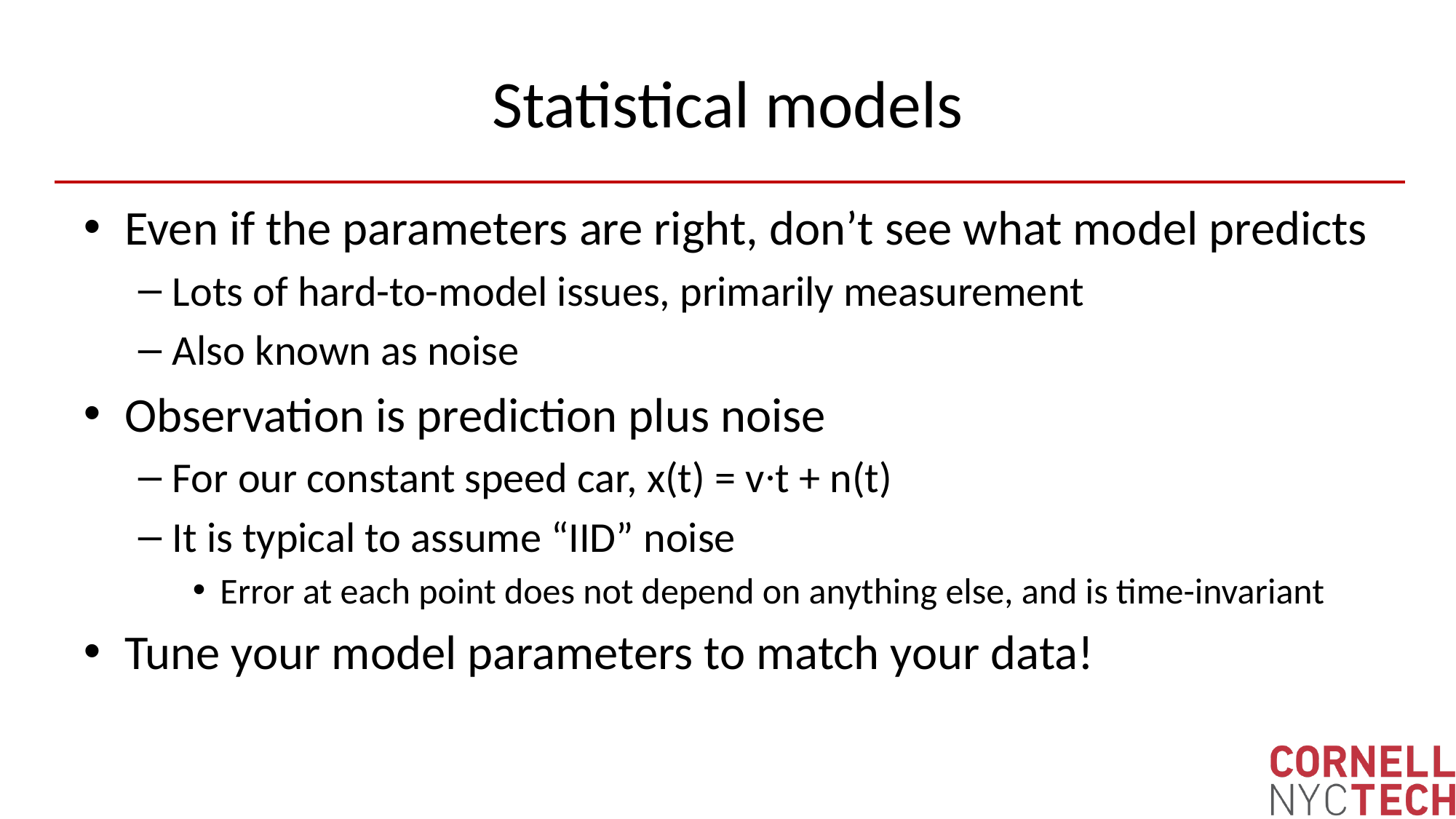

# Statistical models
Even if the parameters are right, don’t see what model predicts
Lots of hard-to-model issues, primarily measurement
Also known as noise
Observation is prediction plus noise
For our constant speed car, x(t) = v∙t + n(t)
It is typical to assume “IID” noise
Error at each point does not depend on anything else, and is time-invariant
Tune your model parameters to match your data!